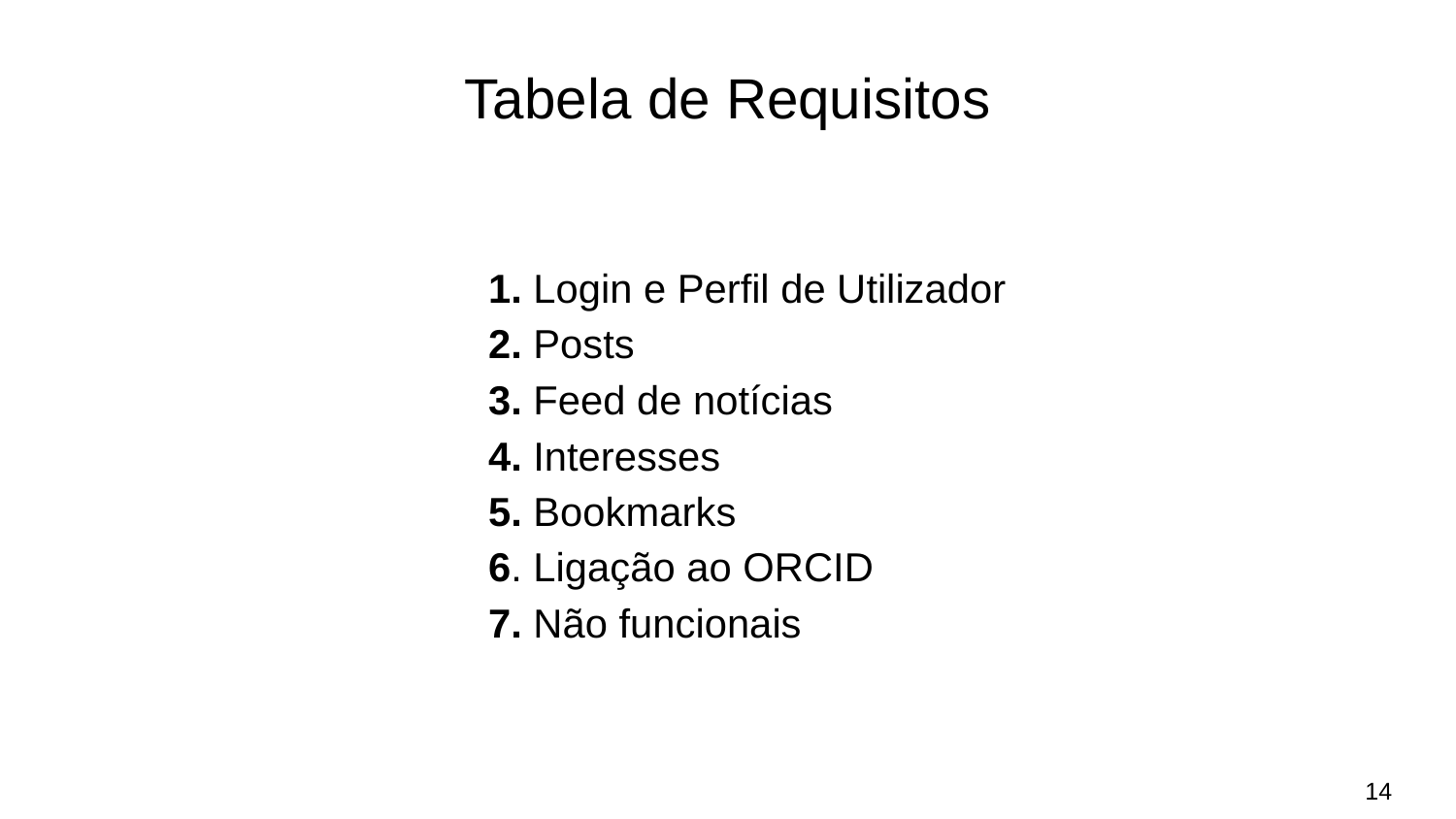

# Tabela de Requisitos
1. Login e Perfil de Utilizador
2. Posts
3. Feed de notícias
4. Interesses
5. Bookmarks
6. Ligação ao ORCID
7. Não funcionais

14